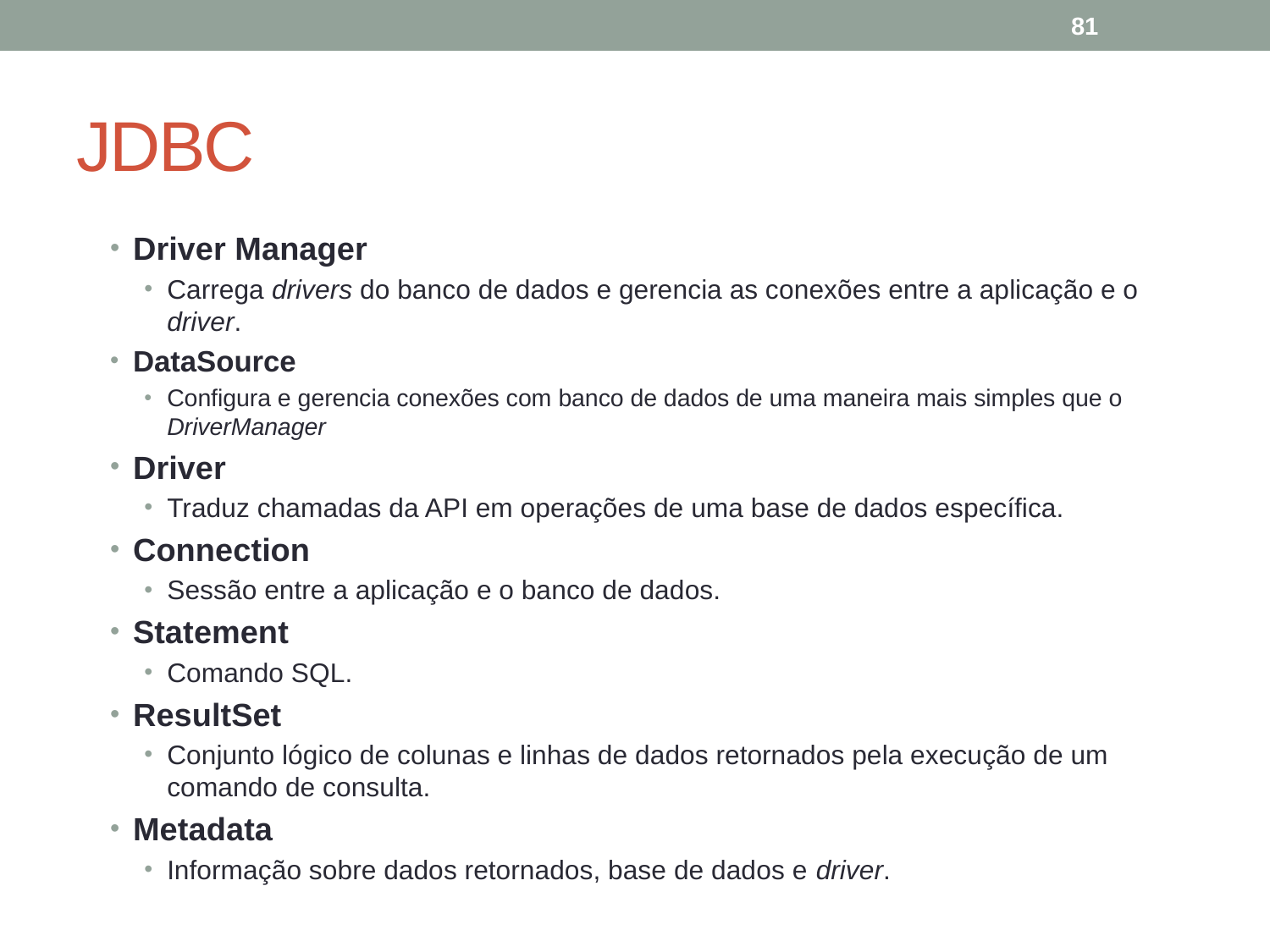

81
# JDBC
Driver Manager
Carrega drivers do banco de dados e gerencia as conexões entre a aplicação e o driver.
DataSource
Configura e gerencia conexões com banco de dados de uma maneira mais simples que o DriverManager
Driver
Traduz chamadas da API em operações de uma base de dados específica.
Connection
Sessão entre a aplicação e o banco de dados.
Statement
Comando SQL.
ResultSet
Conjunto lógico de colunas e linhas de dados retornados pela execução de um comando de consulta.
Metadata
Informação sobre dados retornados, base de dados e driver.